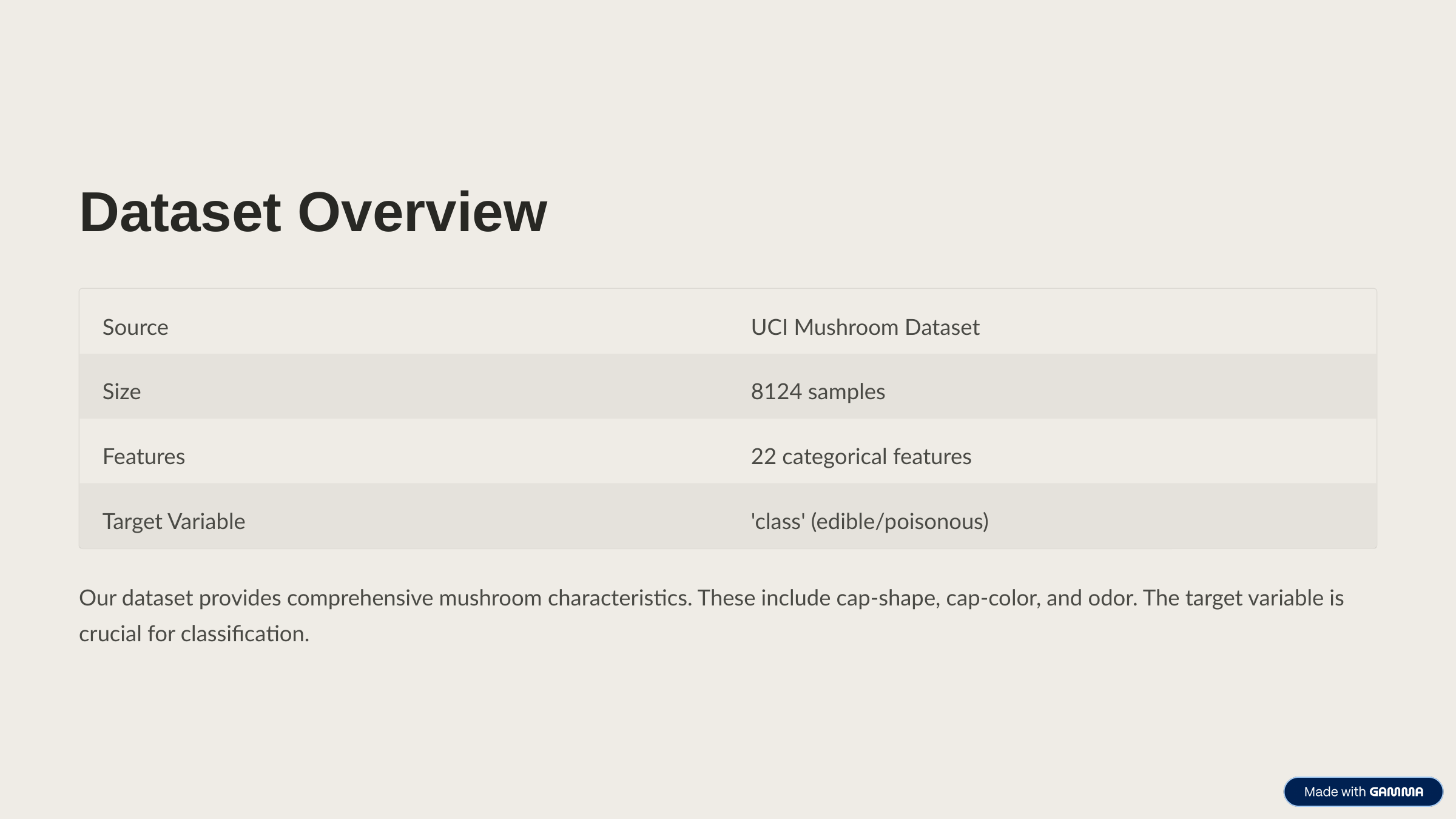

Dataset Overview

Source
UCI Mushroom Dataset

Size
8124 samples

Features
22 categorical features

Target Variable
'class' (edible/poisonous)
Our dataset provides comprehensive mushroom characteristics. These include cap-shape, cap-color, and odor. The target variable is crucial for classification.